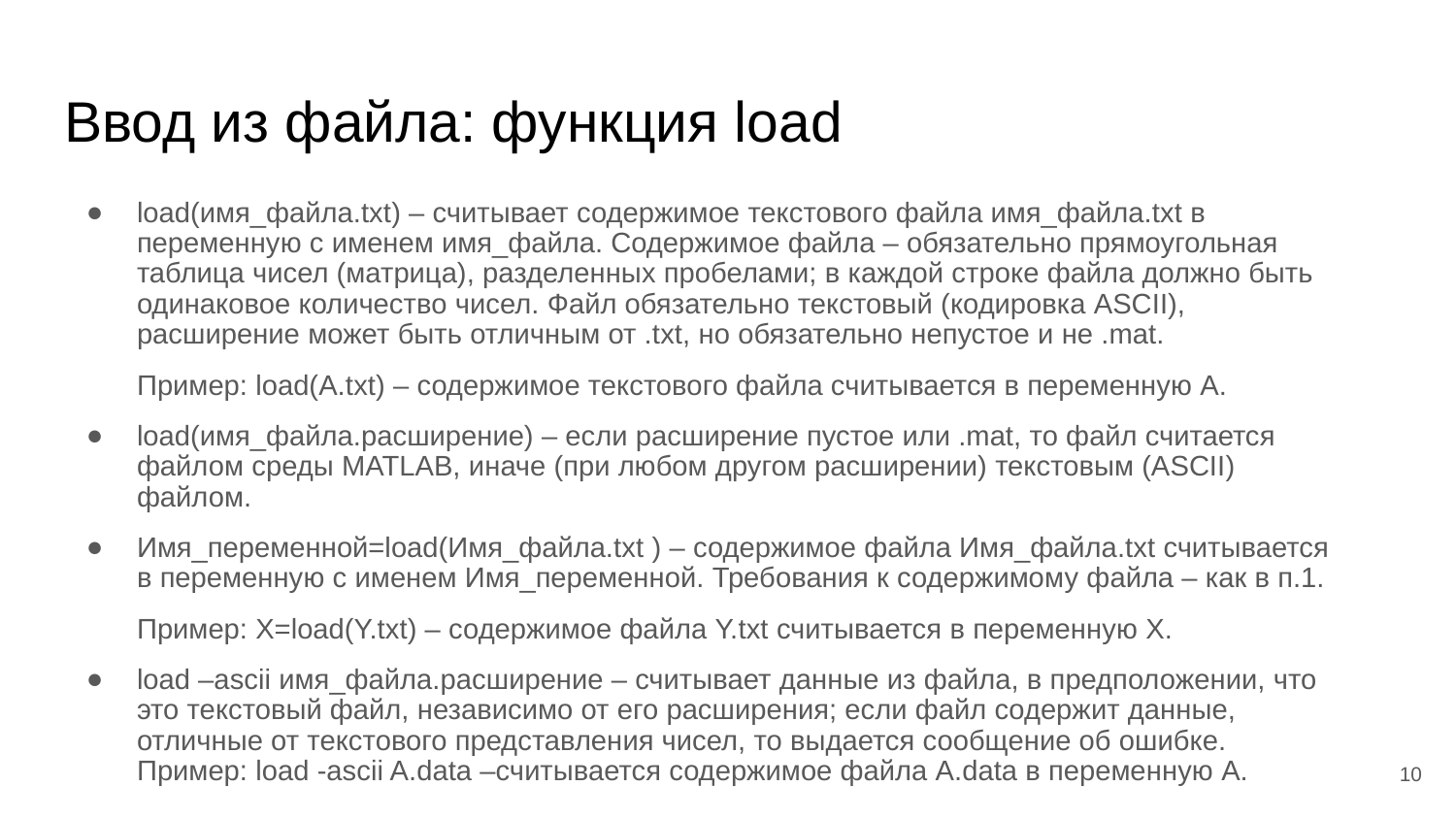

# Ввод из файла: функция load​
load(имя_файла.txt) – считывает содержимое текстового файла имя_файла.txt в переменную с именем имя_файла. Содержимое файла – обязательно прямоугольная таблица чисел (матрица), разделенных пробелами; в каждой строке файла должно быть одинаковое количество чисел. Файл обязательно текстовый (кодировка ASCII), расширение может быть отличным от .txt, но обязательно непустое и не .mat.​
Пример: load(A.txt) – содержимое текстового файла считывается в переменную А.​
load(имя_файла.расширение) – если расширение пустое или .mat, то файл считается файлом среды MATLAB, иначе (при любом другом расширении) текстовым (ASCII) файлом.​
Имя_переменной=load(Имя_файла.txt ) – содержимое файла Имя_файла.txt считывается в переменную с именем Имя_переменной. Требования к содержимому файла – как в п.1.​
Пример: X=load(Y.txt) – содержимое файла Y.txt считывается в переменную X.​
load –ascii имя_файла.расширение – считывает данные из файла, в предположении, что это текстовый файл, независимо от его расширения; если файл содержит данные, отличные от текстового представления чисел, то выдается сообщение об ошибке. Пример: load -ascii A.data –считывается содержимое файла A.data в переменную А.​
10